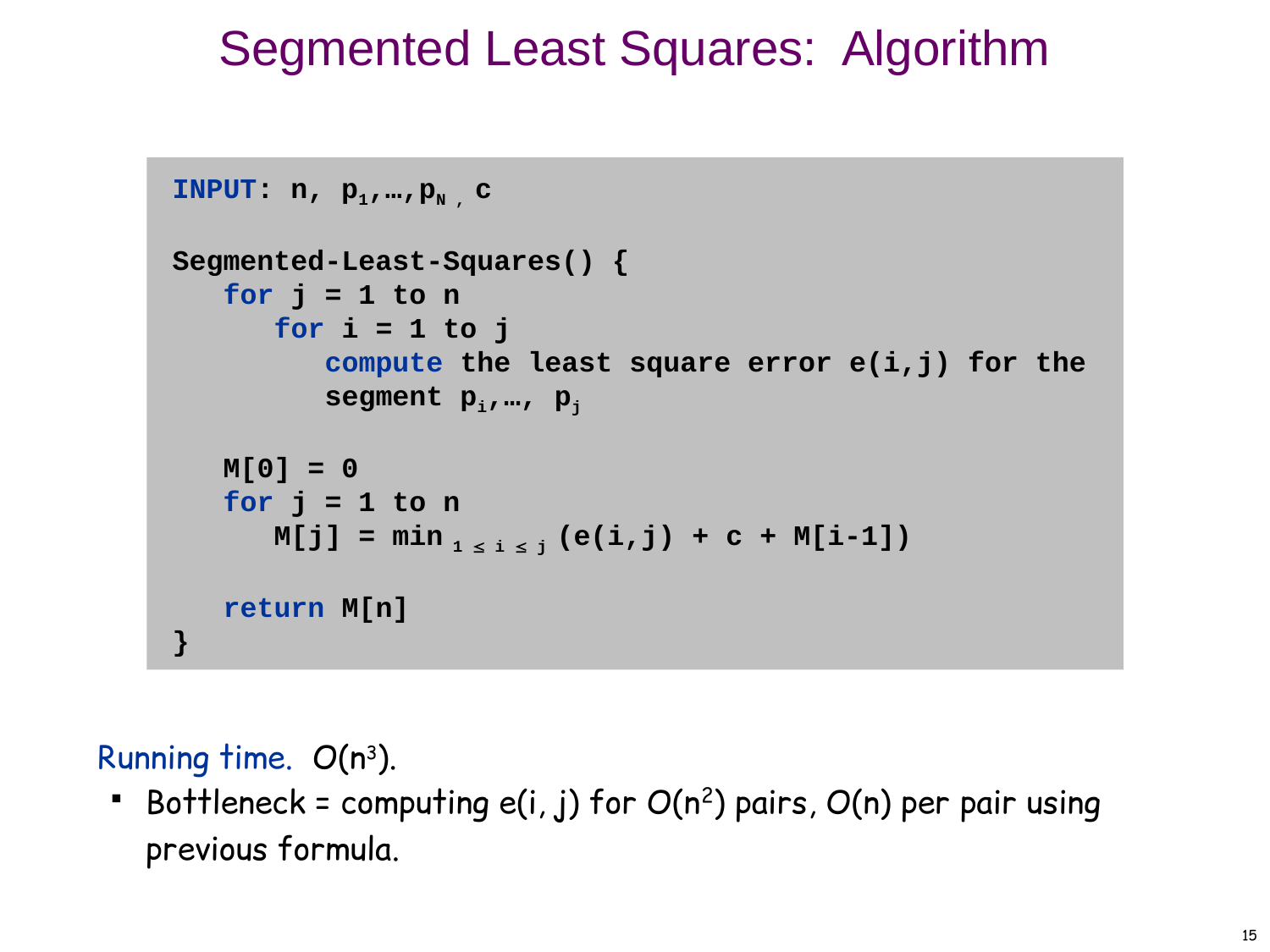

# Segmented Least Squares:  Algorithm

Running time.  O(n3).
Bottleneck = computing e(i, j) for O(n2) pairs, O(n) per pair using previous formula.
INPUT: n, p1,…,pN , c

Segmented-Least-Squares() {
   for j = 1 to n
      for i = 1 to j
         compute the least square error e(i,j) for the
         segment pi,…, pj

   M[0] = 0
   for j = 1 to n
      M[j] = min 1 ≤ i ≤ j (e(i,j) + c + M[i-1])

   return M[n]
}
15